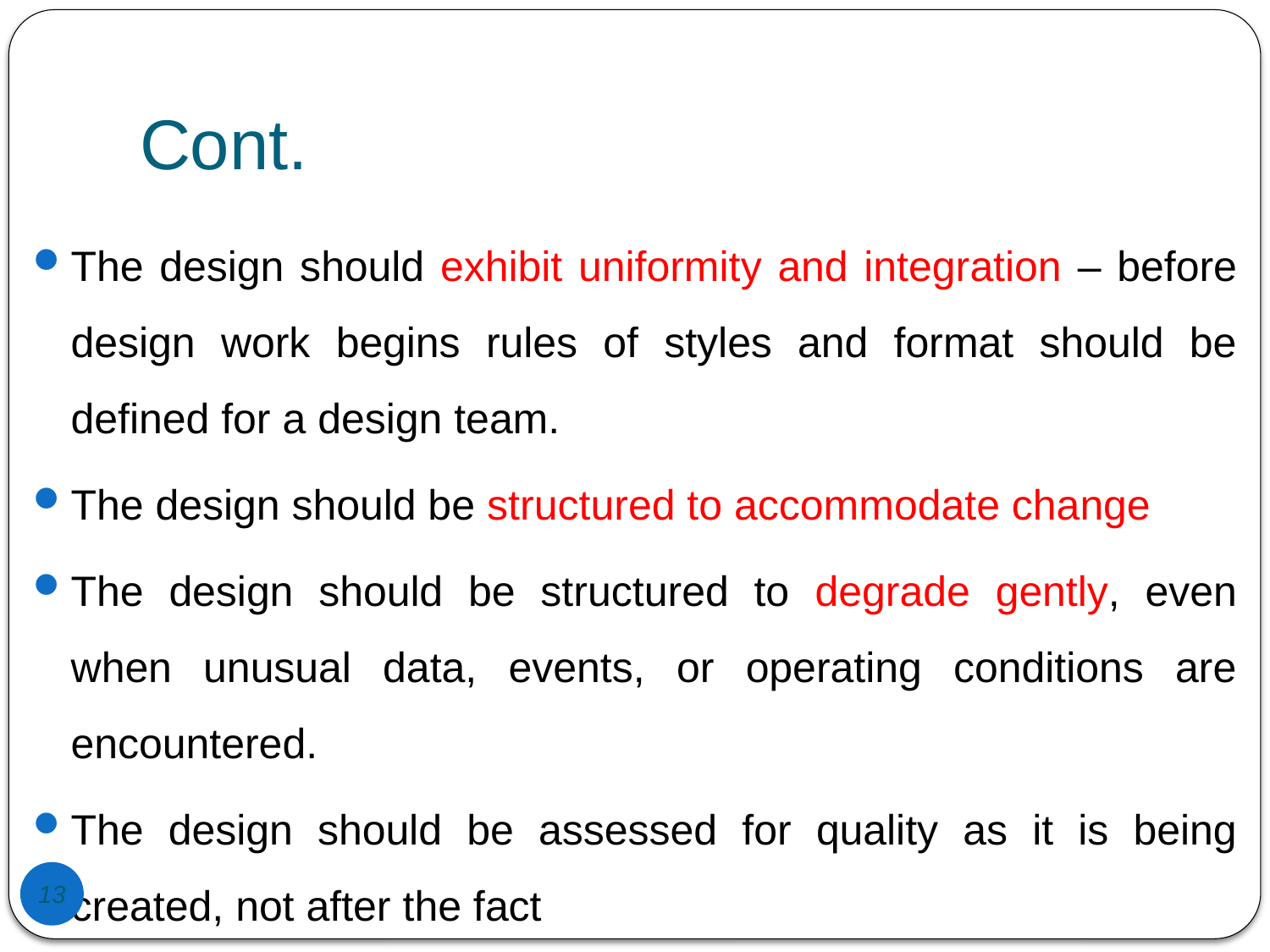

# Cont.
The design should exhibit uniformity and integration – before design work begins rules of styles and format should be defined for a design team.
The design should be structured to accommodate change
The design should be structured to degrade gently, even when unusual data, events, or operating conditions are encountered.
The design should be assessed for quality as it is being created, not after the fact
The design should be reviewed to minimize conceptual (semantic) errors.

13